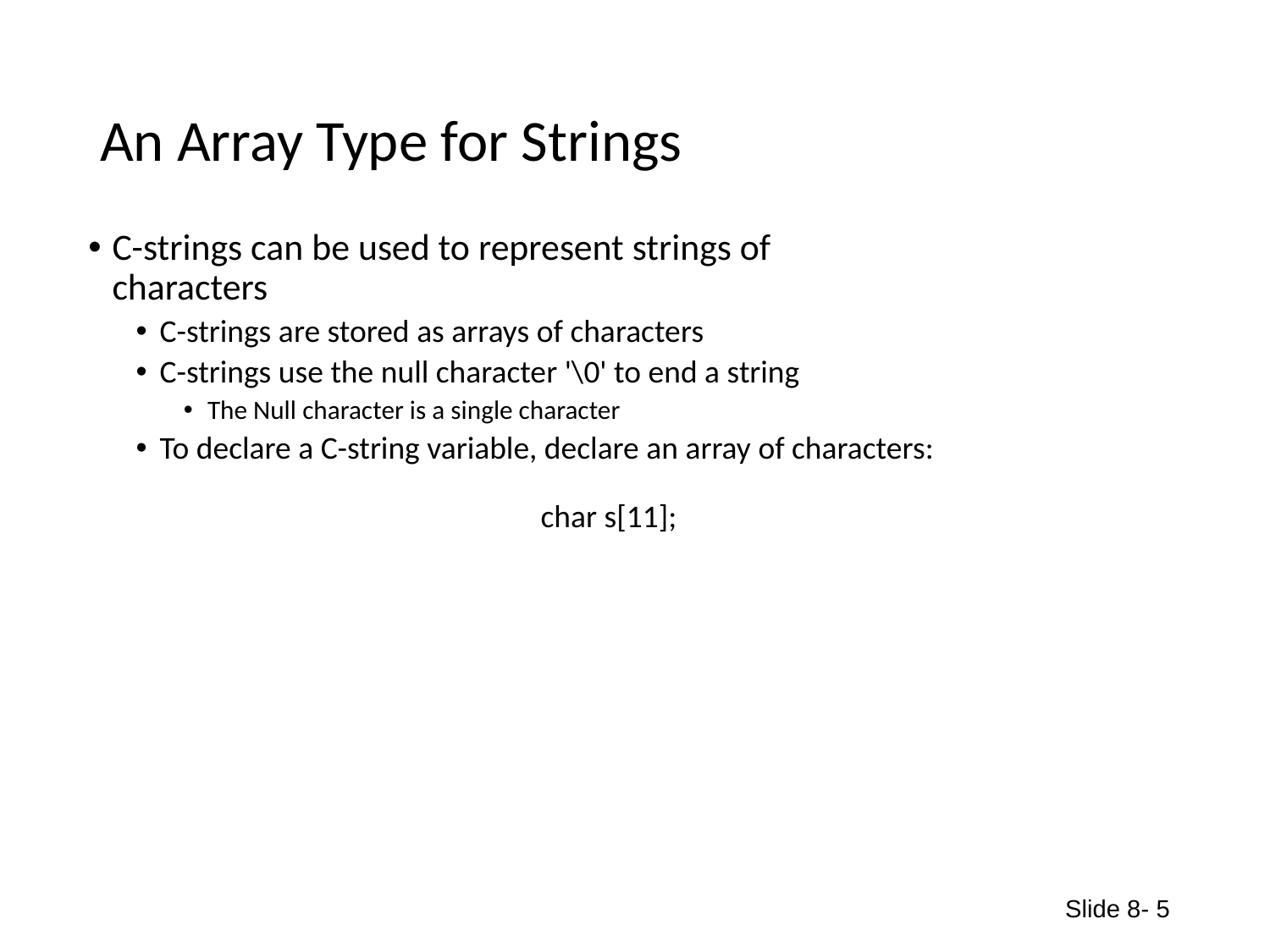

# An Array Type for Strings
C-strings can be used to represent strings of
characters
C-strings are stored as arrays of characters
C-strings use the null character '\0' to end a string
The Null character is a single character
To declare a C-string variable, declare an array of characters:
 			char s[11];
Slide 8- 5